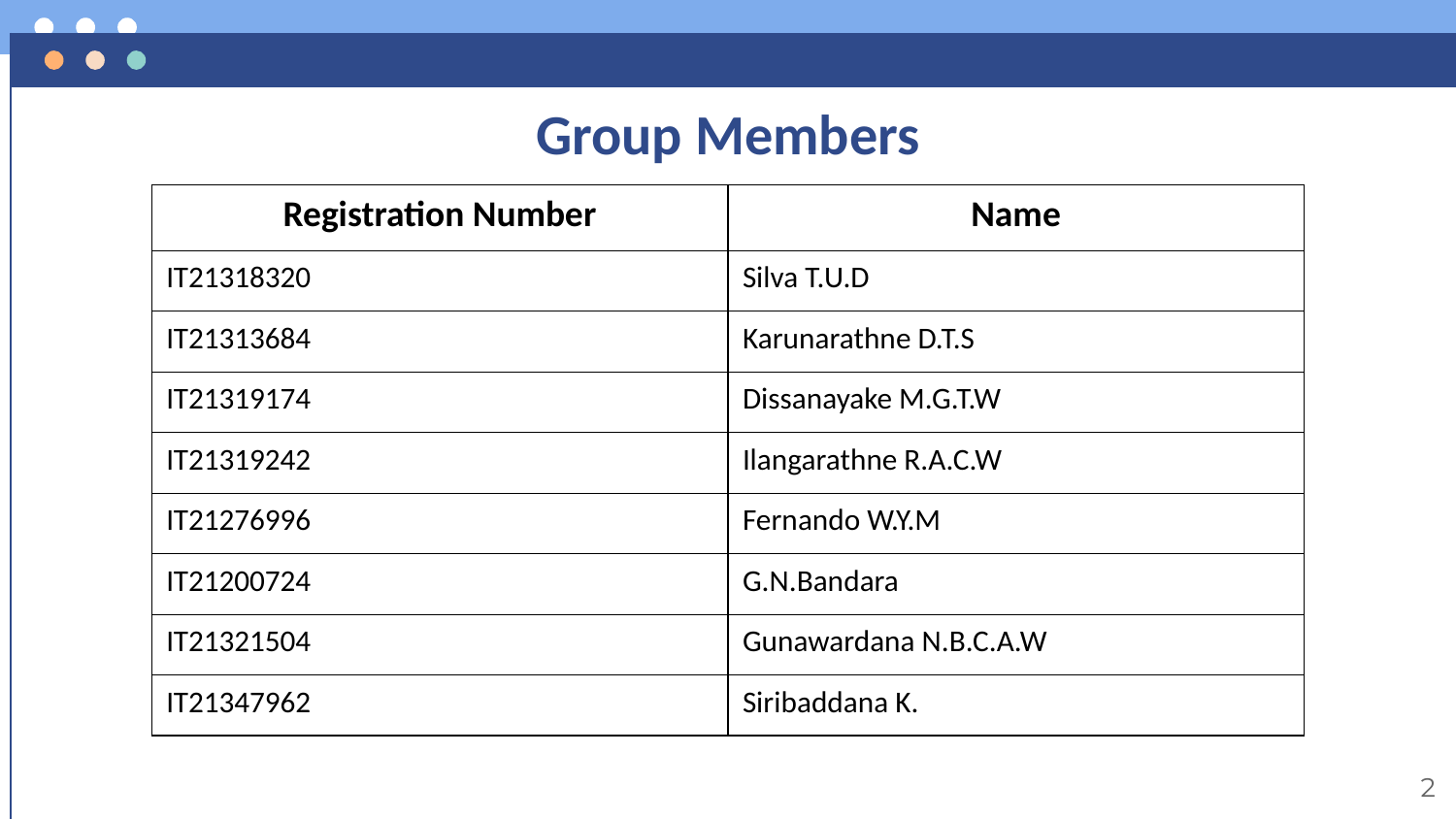

# Group Members
| Registration Number | Name |
| --- | --- |
| IT21318320 | Silva T.U.D |
| IT21313684 | Karunarathne D.T.S |
| IT21319174 | Dissanayake M.G.T.W |
| IT21319242 | Ilangarathne R.A.C.W |
| IT21276996 | Fernando W.Y.M |
| IT21200724 | G.N.Bandara |
| IT21321504 | Gunawardana N.B.C.A.W |
| IT21347962 | Siribaddana K. |
2